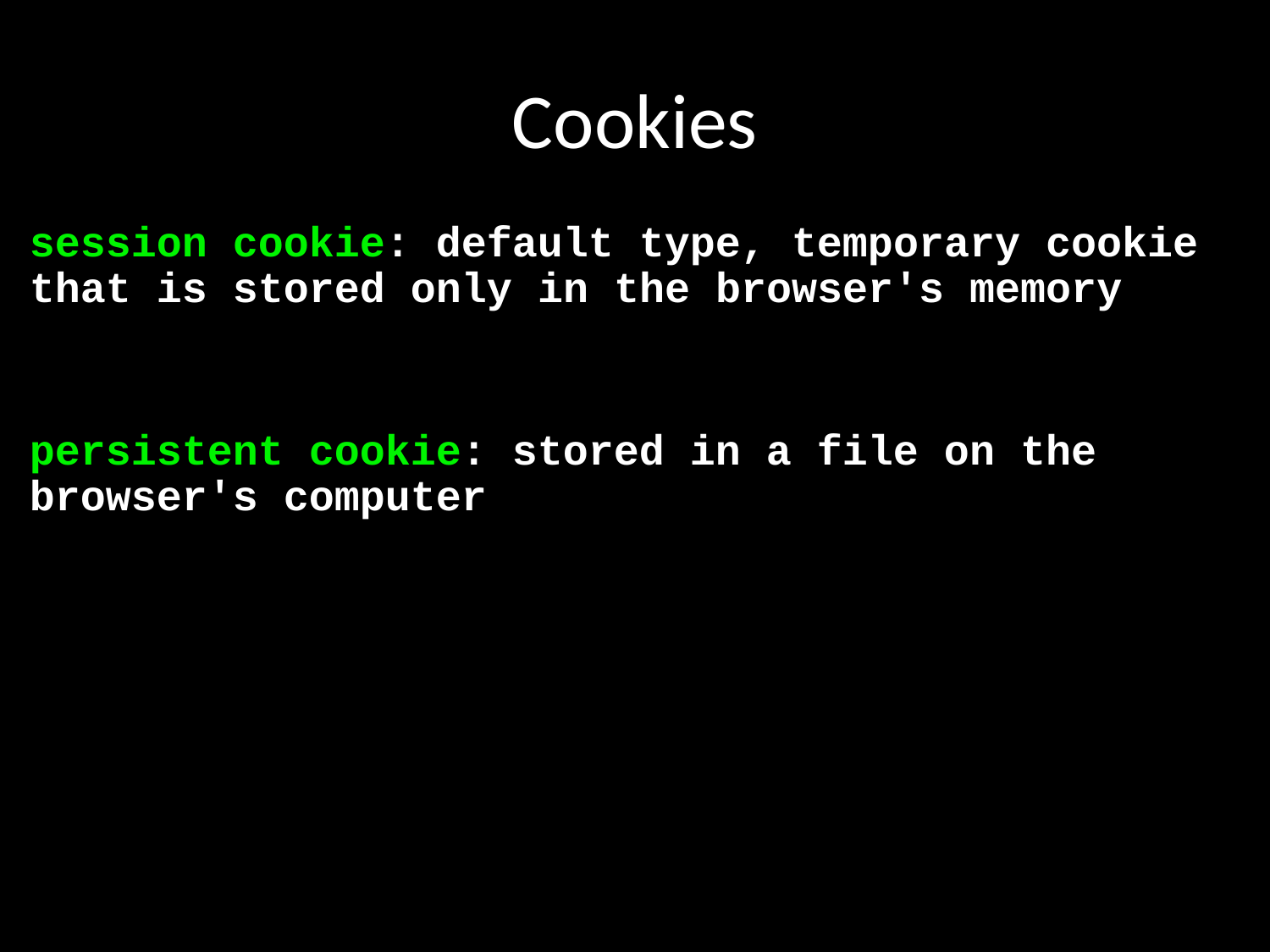

# Cookies
session cookie: default type, temporary cookie that is stored only in the browser's memory

persistent cookie: stored in a file on the browser's computer